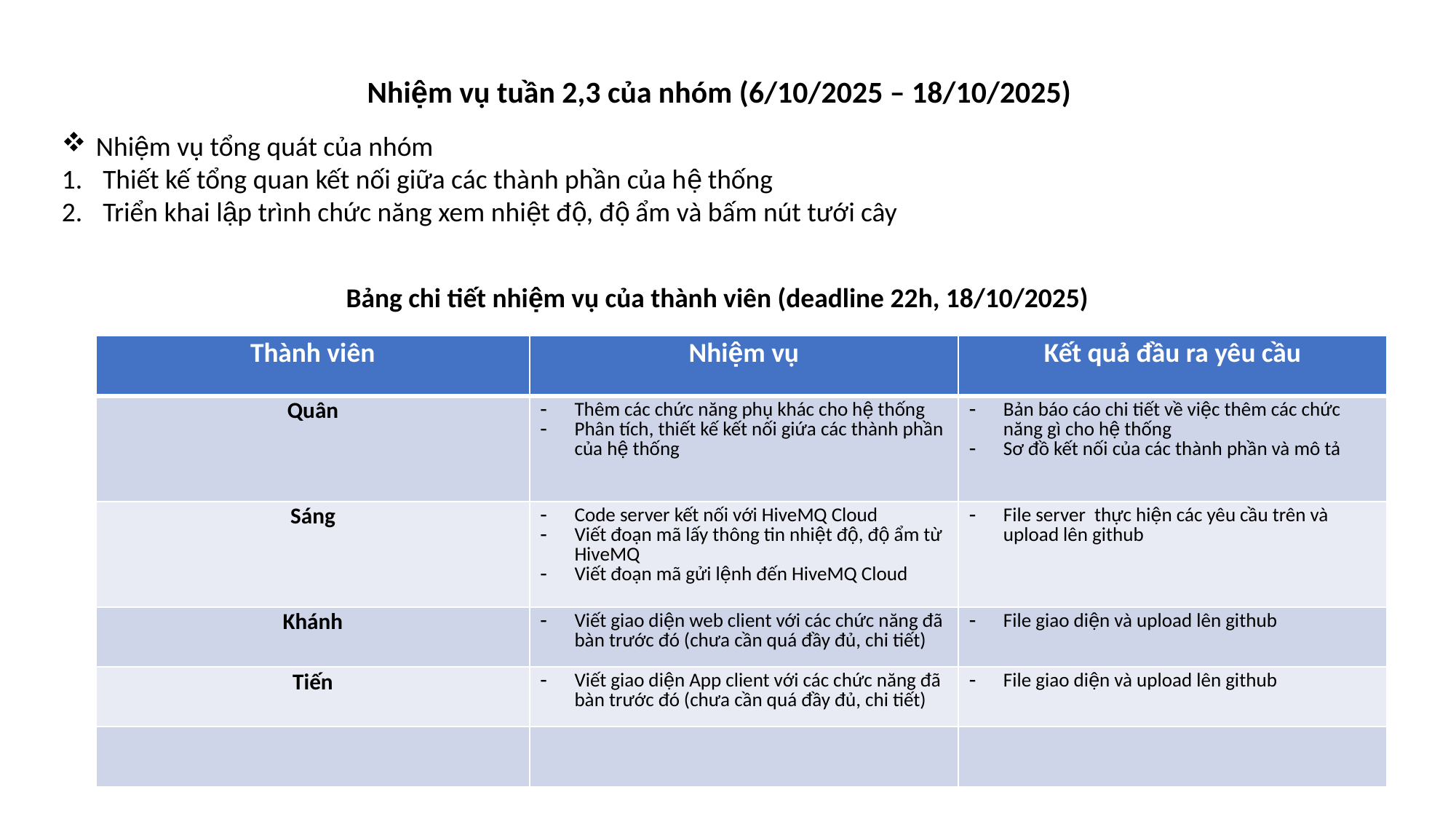

Nhiệm vụ tuần 2,3 của nhóm (6/10/2025 – 18/10/2025)
Nhiệm vụ tổng quát của nhóm
Thiết kế tổng quan kết nối giữa các thành phần của hệ thống
Triển khai lập trình chức năng xem nhiệt độ, độ ẩm và bấm nút tưới cây

Bảng chi tiết nhiệm vụ của thành viên (deadline 22h, 18/10/2025)
| Thành viên | Nhiệm vụ | Kết quả đầu ra yêu cầu |
| --- | --- | --- |
| Quân | Thêm các chức năng phụ khác cho hệ thống Phân tích, thiết kế kết nối giứa các thành phần của hệ thống | Bản báo cáo chi tiết về việc thêm các chức năng gì cho hệ thống Sơ đồ kết nối của các thành phần và mô tả |
| Sáng | Code server kết nối với HiveMQ Cloud Viết đoạn mã lấy thông tin nhiệt độ, độ ẩm từ HiveMQ Viết đoạn mã gửi lệnh đến HiveMQ Cloud | File server thực hiện các yêu cầu trên và upload lên github |
| Khánh | Viết giao diện web client với các chức năng đã bàn trước đó (chưa cần quá đầy đủ, chi tiết) | File giao diện và upload lên github |
| Tiến | Viết giao diện App client với các chức năng đã bàn trước đó (chưa cần quá đầy đủ, chi tiết) | File giao diện và upload lên github |
|  |  |  |